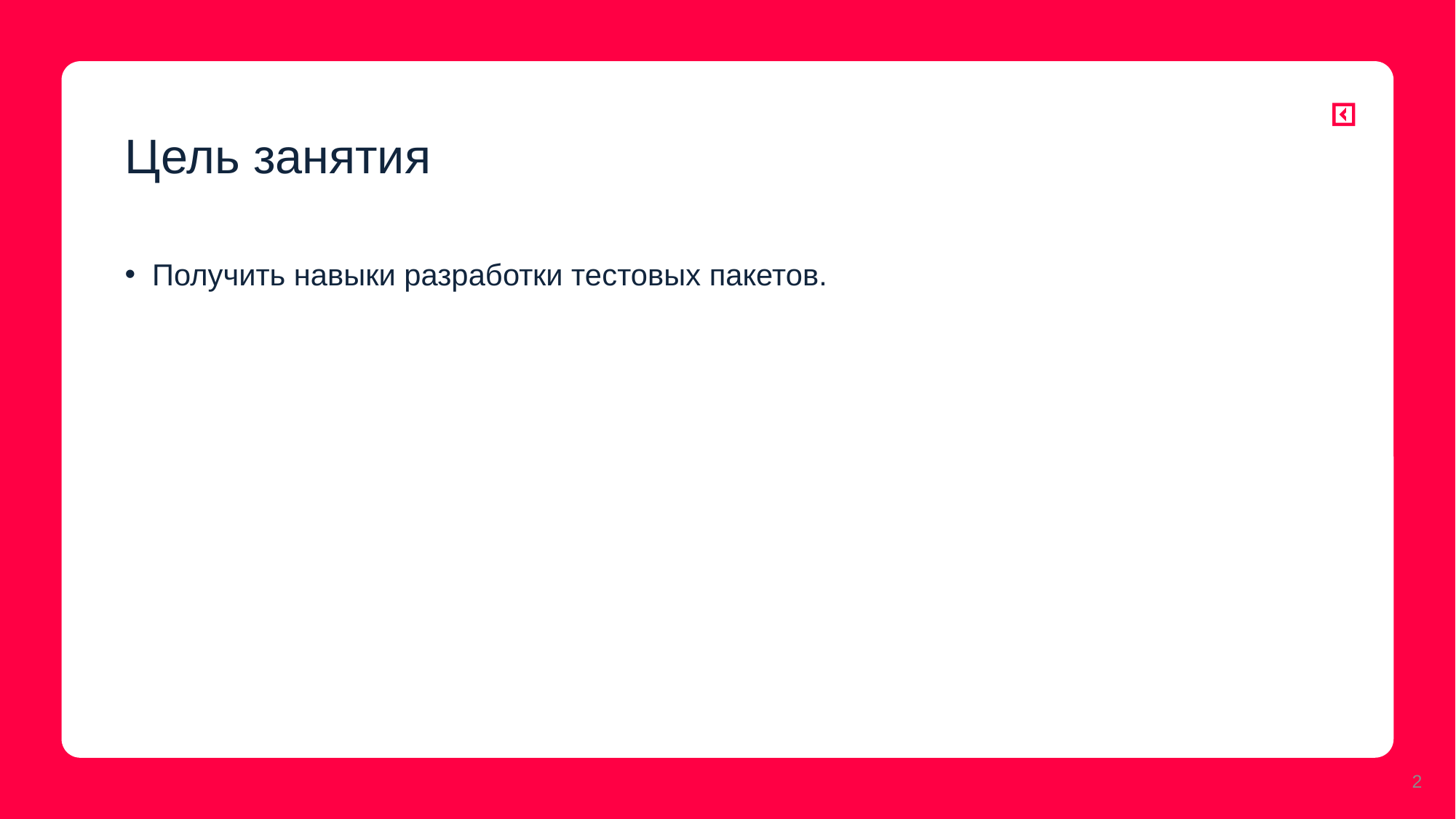

# Цель занятия
Получить навыки разработки тестовых пакетов.
2